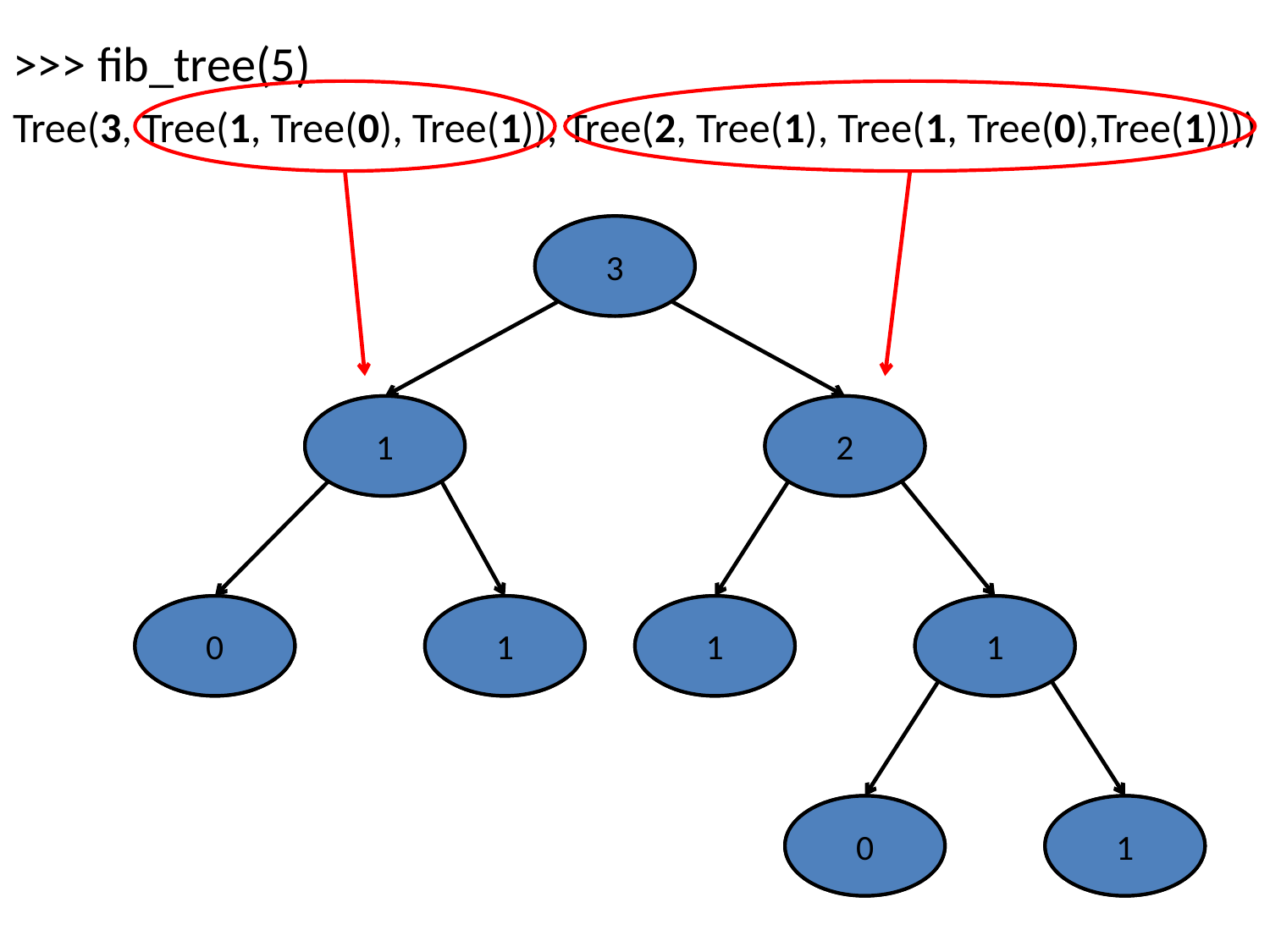

>>> fib_tree(5)
Tree(3, Tree(1, Tree(0), Tree(1)), Tree(2, Tree(1), Tree(1, Tree(0),Tree(1))))

fib(5)
3
fib(3)
1
fib(4)
2
fib(1)
0
fib(2)
1
fib(2)
1
fib(3)
1
fib(1)
0
fib(2)
1